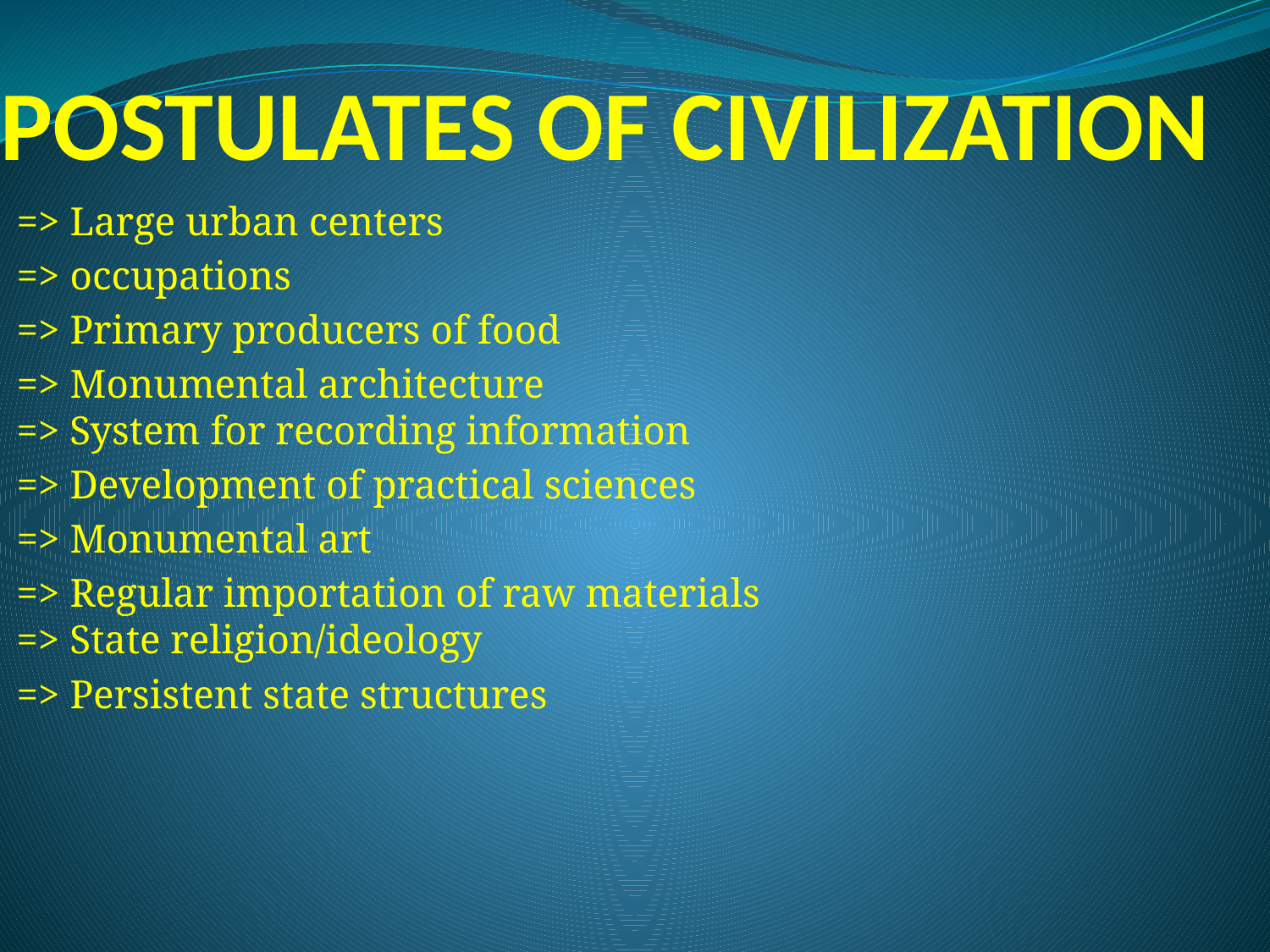

# POSTULATES OF CIVILIZATION
 => Large urban centers
 => occupations
 => Primary producers of food
 => Monumental architecture
 => System for recording information
 => Development of practical sciences
 => Monumental art
 => Regular importation of raw materials
 => State religion/ideology
 => Persistent state structures